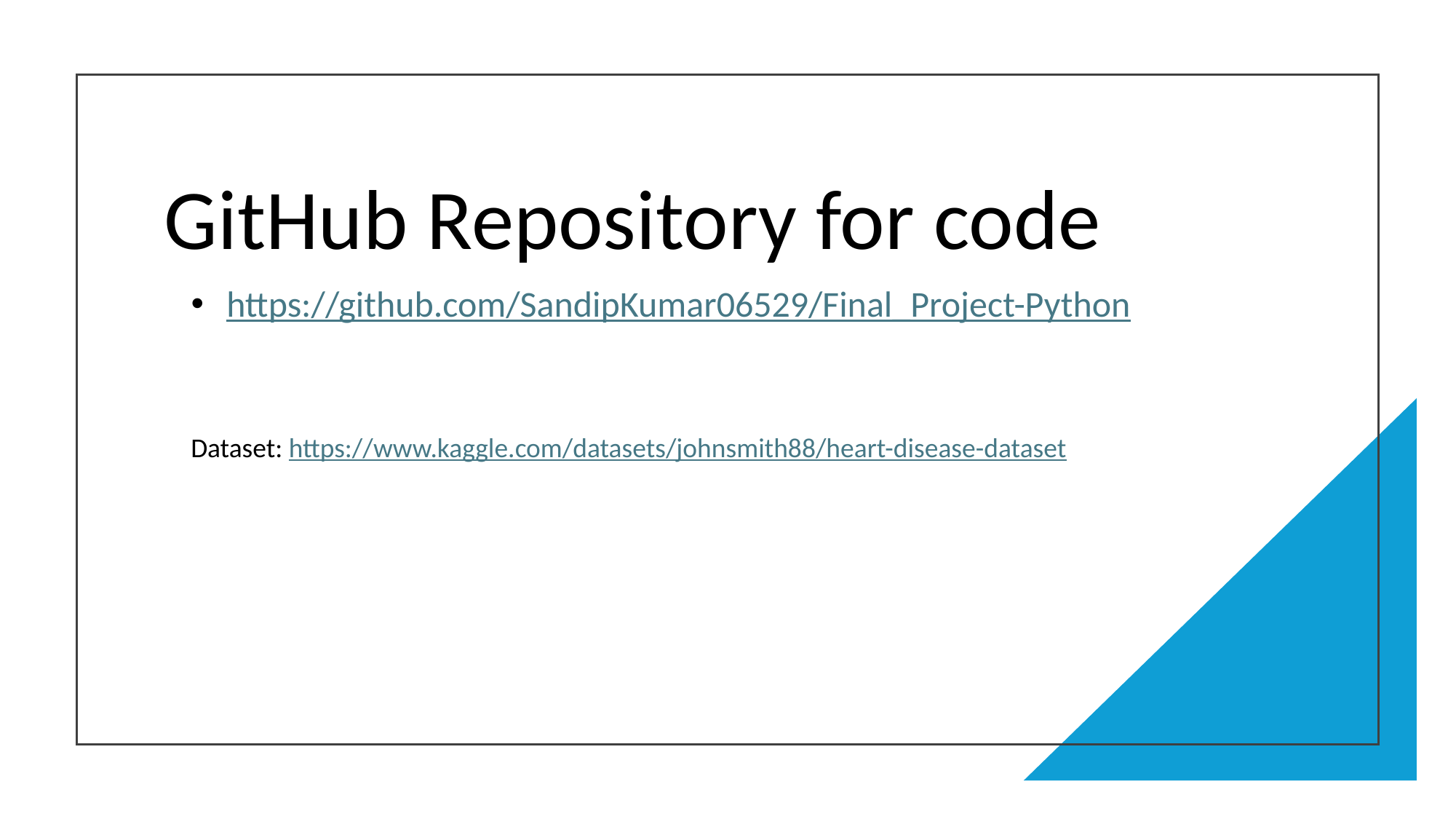

# GitHub Repository for code
 https://github.com/SandipKumar06529/Final_Project-Python

Dataset: https://www.kaggle.com/datasets/johnsmith88/heart-disease-dataset